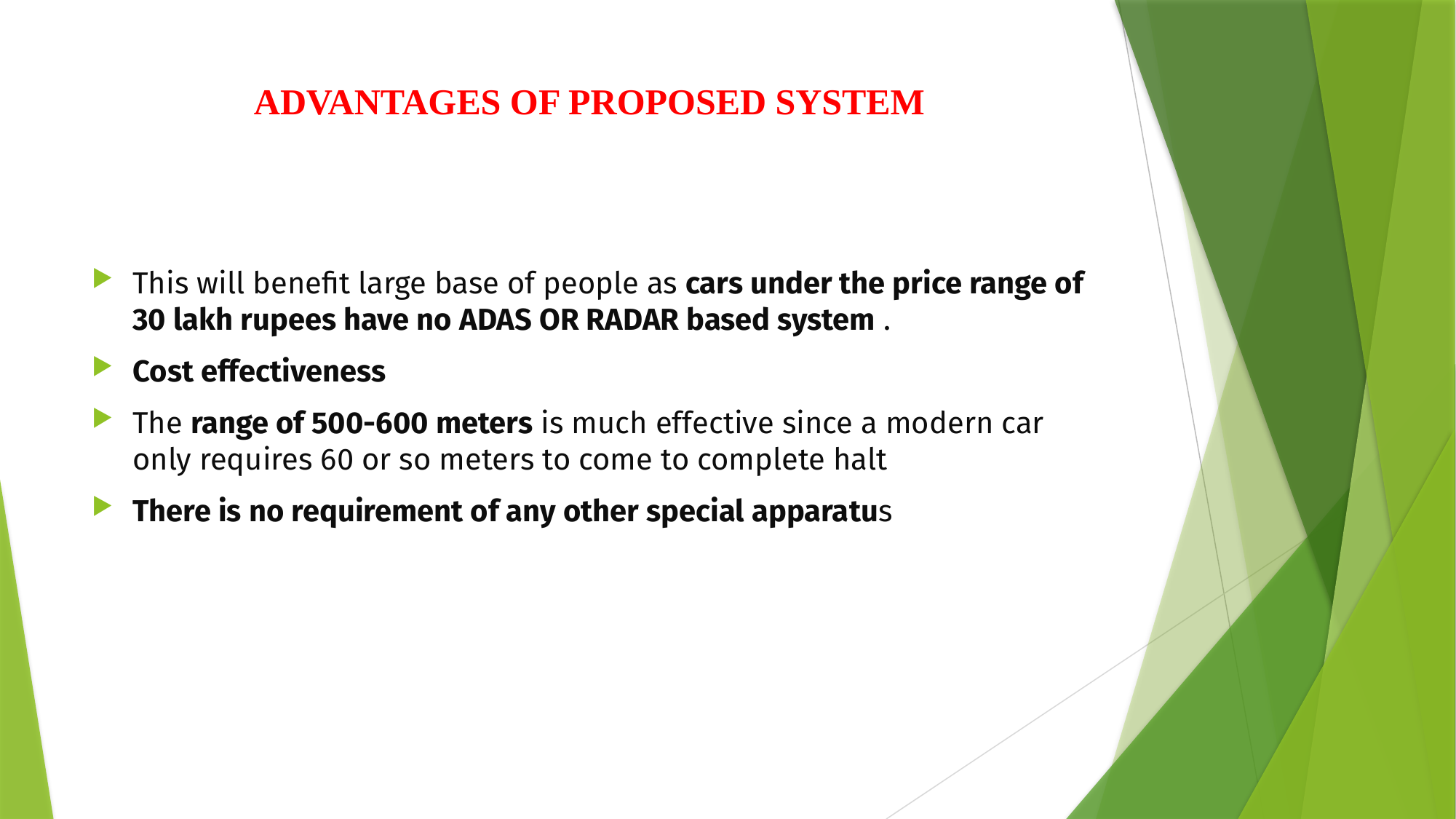

# ADVANTAGES OF PROPOSED SYSTEM
This will benefit large base of people as cars under the price range of 30 lakh rupees have no ADAS OR RADAR based system .
Cost effectiveness
The range of 500-600 meters is much effective since a modern car only requires 60 or so meters to come to complete halt
There is no requirement of any other special apparatus